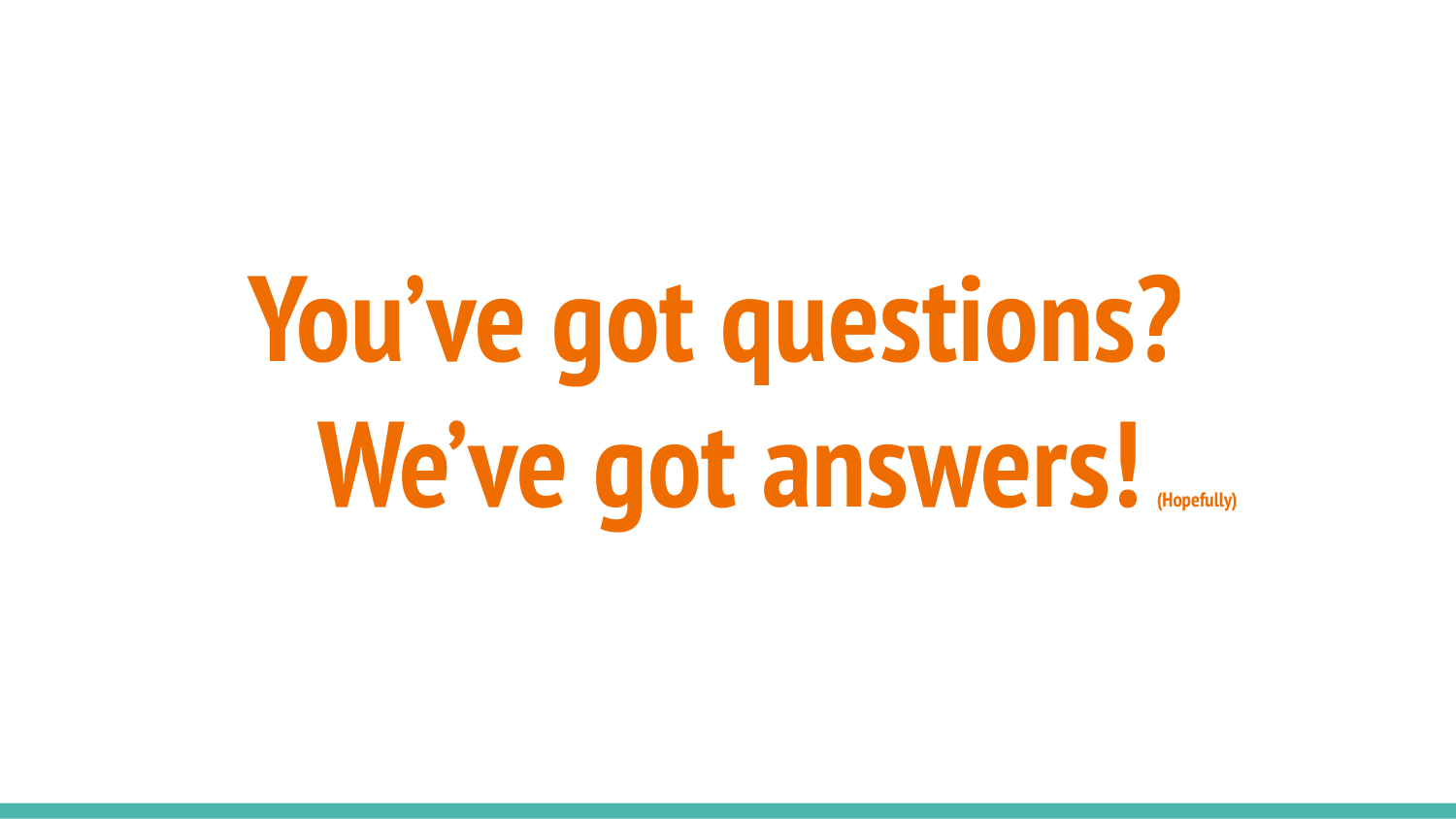

# You’ve got questions?
    We’ve got answers! (Hopefully)